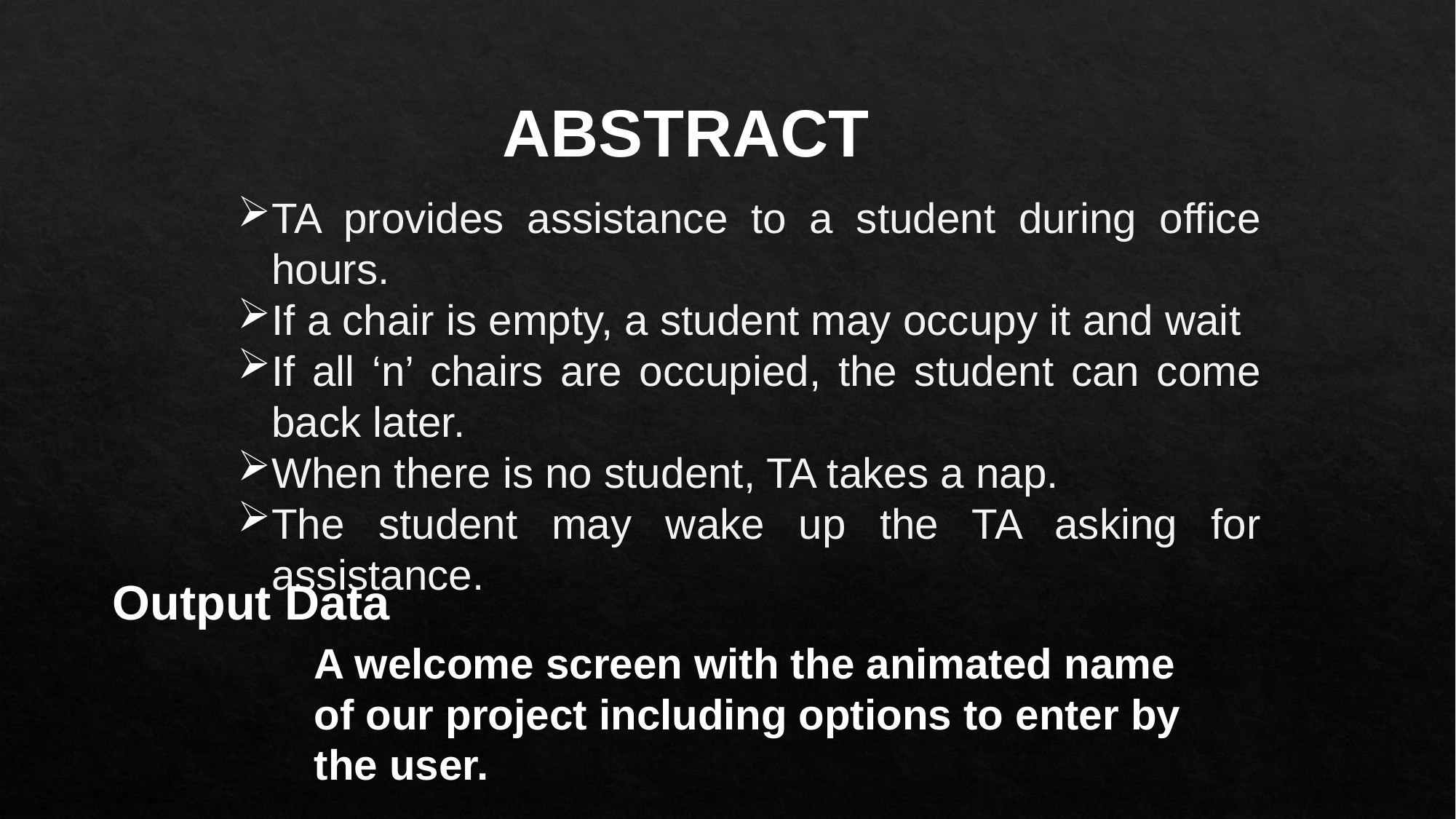

ABSTRACT
TA provides assistance to a student during office hours.
If a chair is empty, a student may occupy it and wait
If all ‘n’ chairs are occupied, the student can come back later.
When there is no student, TA takes a nap.
The student may wake up the TA asking for assistance.
Output Data
A welcome screen with the animated name of our project including options to enter by the user.